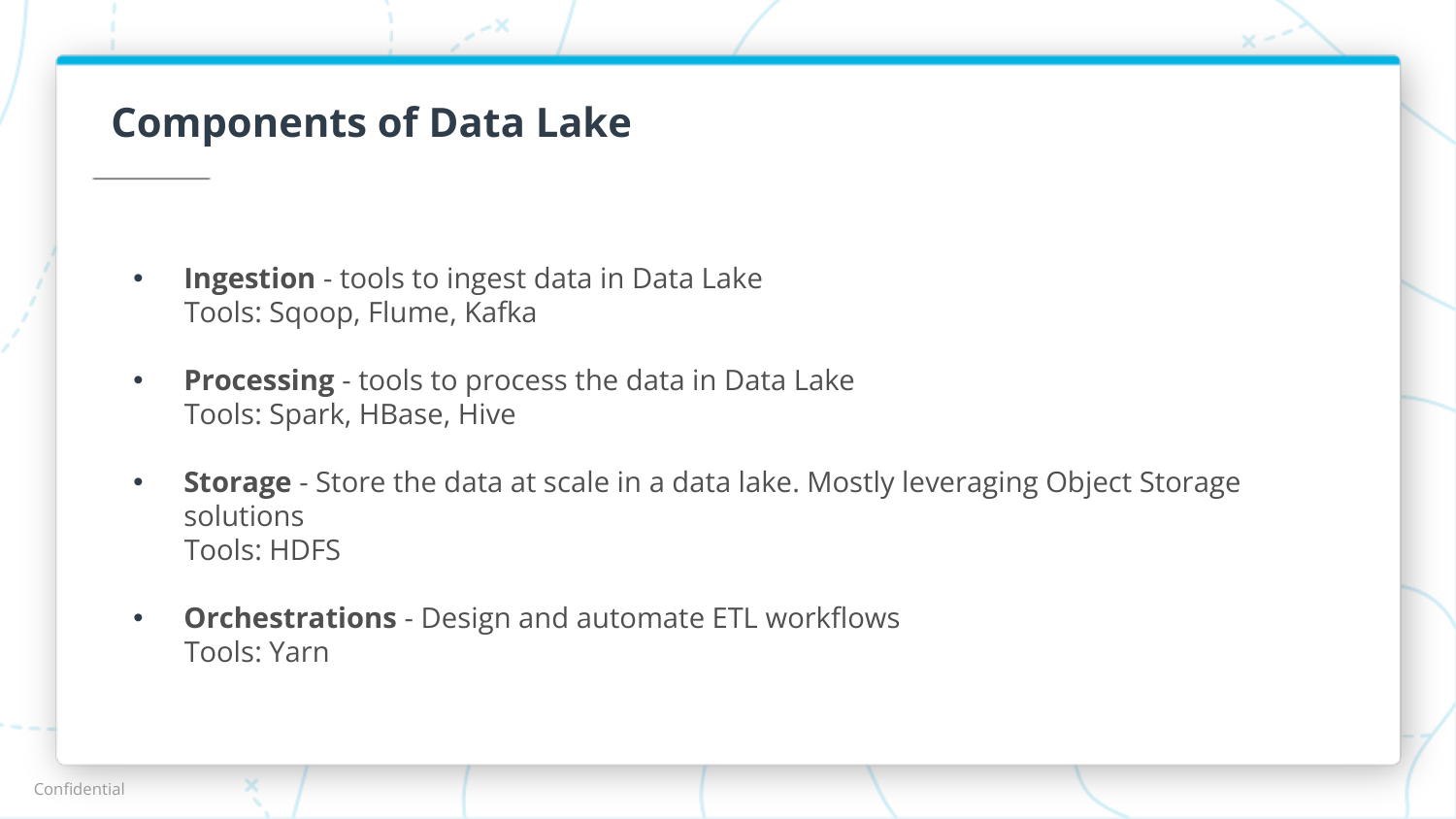

# Components of Data Lake
Ingestion - tools to ingest data in Data Lake
       Tools: Sqoop, Flume, Kafka

Processing - tools to process the data in Data Lake
       Tools: Spark, HBase, Hive

Storage - Store the data at scale in a data lake. Mostly leveraging Object Storage solutions
       Tools: HDFS

Orchestrations - Design and automate ETL workflows
       Tools: Yarn